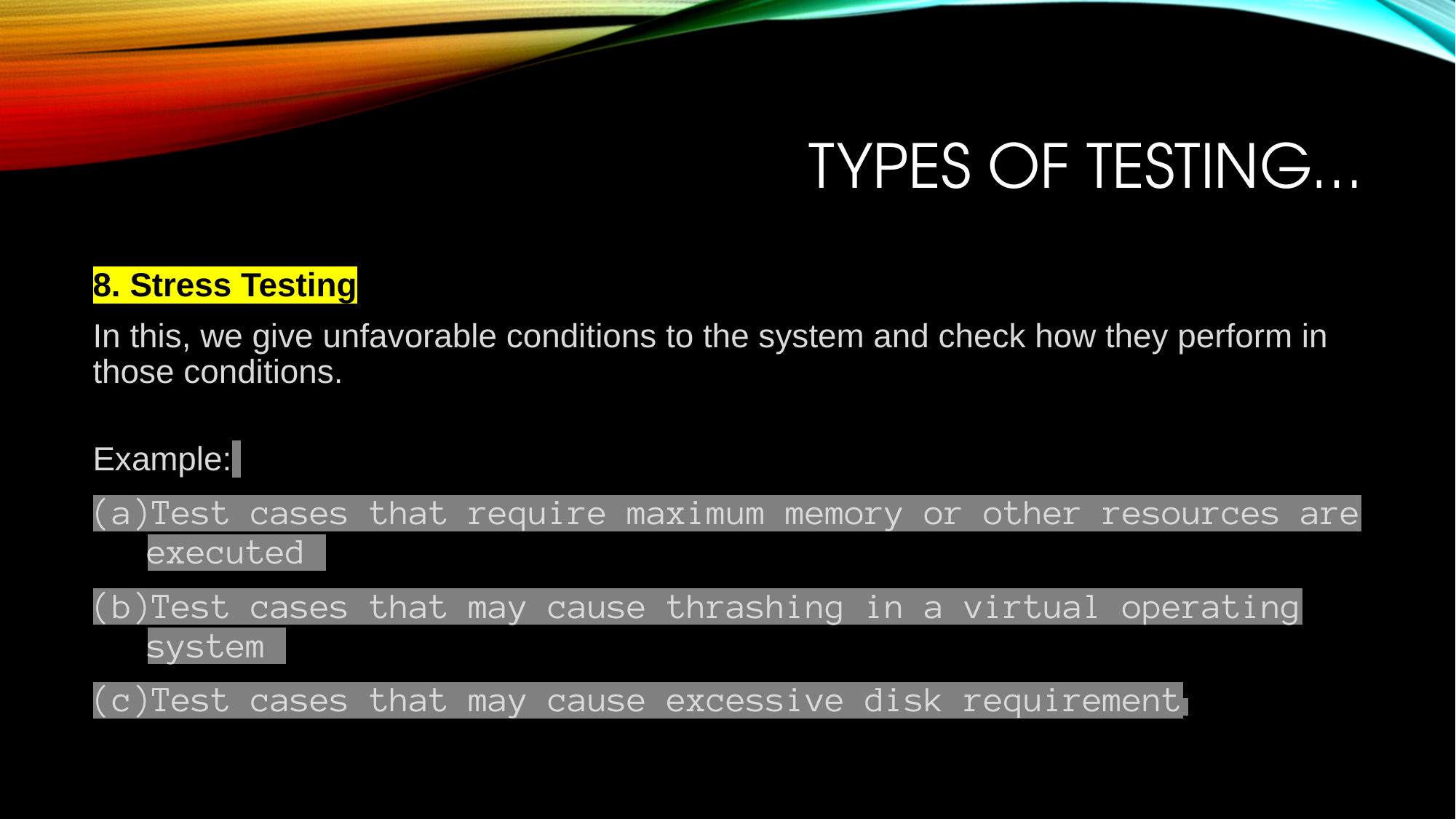

# Types of testing…
8. Stress Testing
In this, we give unfavorable conditions to the system and check how they perform in those conditions.
Example:
Test cases that require maximum memory or other resources are executed
Test cases that may cause thrashing in a virtual operating system
Test cases that may cause excessive disk requirement